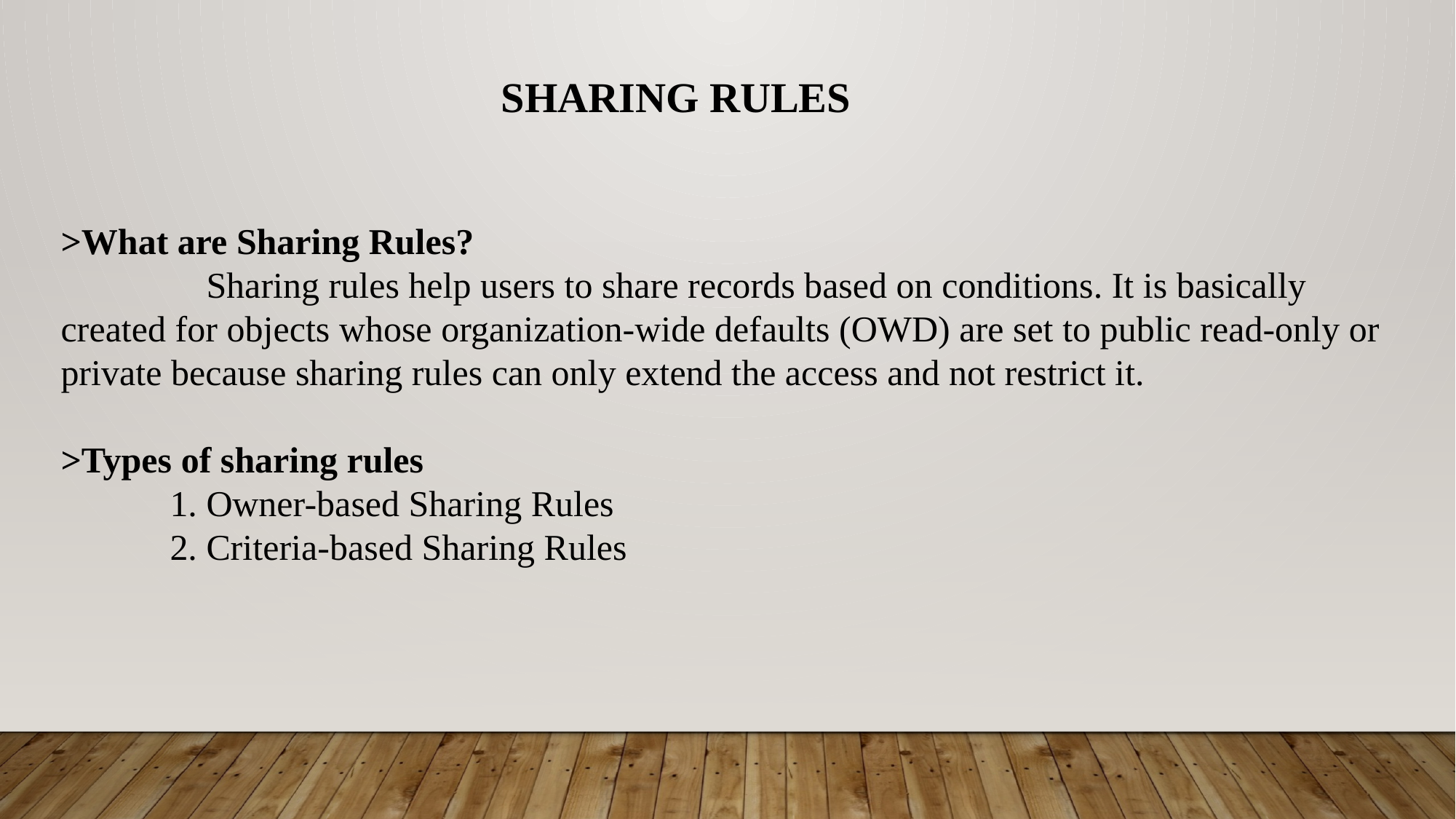

SHARING RULES
>What are Sharing Rules?
                Sharing rules help users to share records based on conditions. It is basically created for objects whose organization-wide defaults (OWD) are set to public read-only or private because sharing rules can only extend the access and not restrict it.

>Types of sharing rules
            1. Owner-based Sharing Rules
            2. Criteria-based Sharing Rules